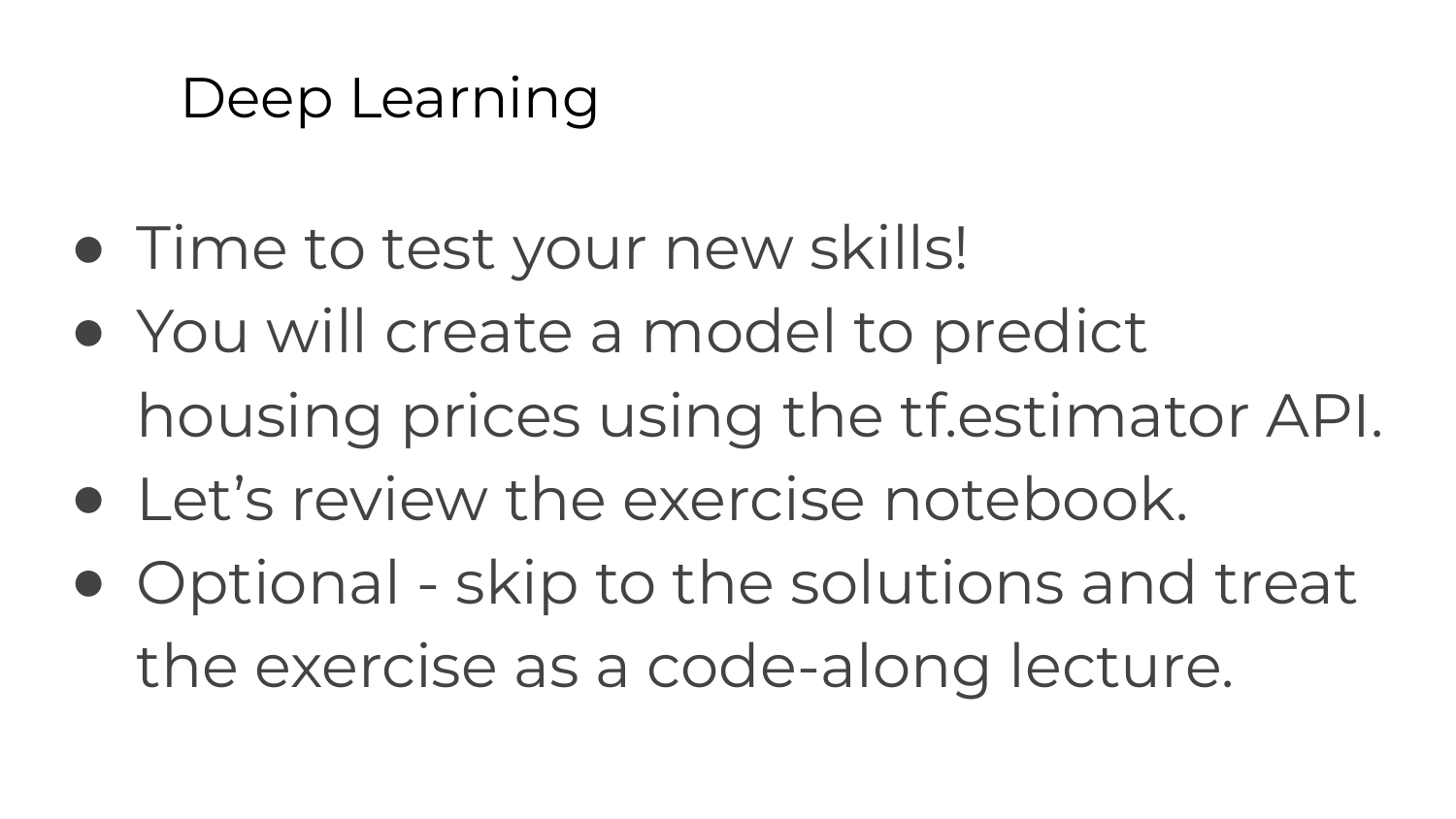

Deep Learning
Time to test your new skills!
You will create a model to predict housing prices using the tf.estimator API.
Let’s review the exercise notebook.
Optional - skip to the solutions and treat the exercise as a code-along lecture.